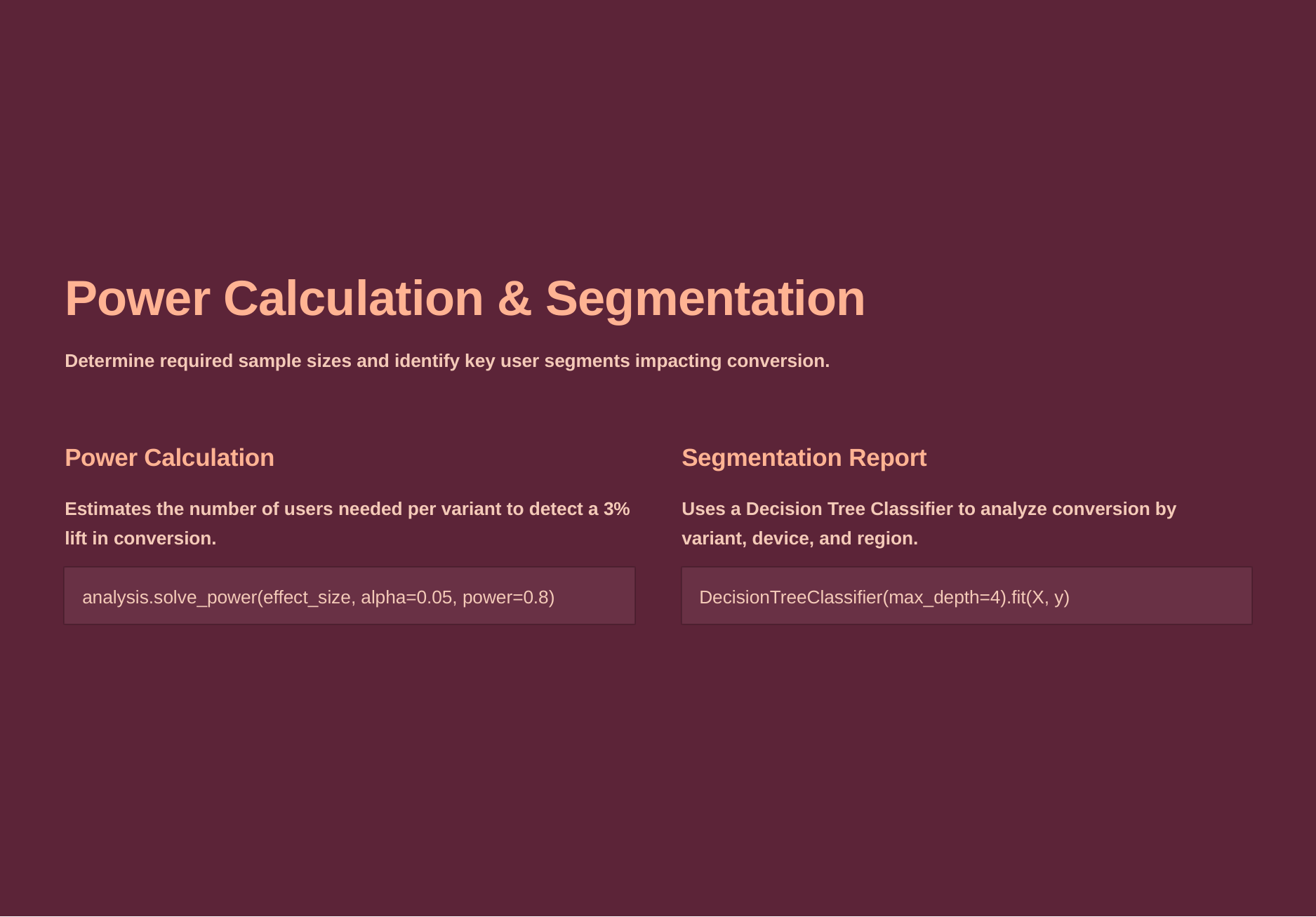

Power Calculation & Segmentation
Determine required sample sizes and identify key user segments impacting conversion.
Power Calculation
Segmentation Report
Estimates the number of users needed per variant to detect a 3% lift in conversion.
Uses a Decision Tree Classifier to analyze conversion by variant, device, and region.

analysis.solve_power(effect_size, alpha=0.05, power=0.8)
DecisionTreeClassifier(max_depth=4).fit(X, y)